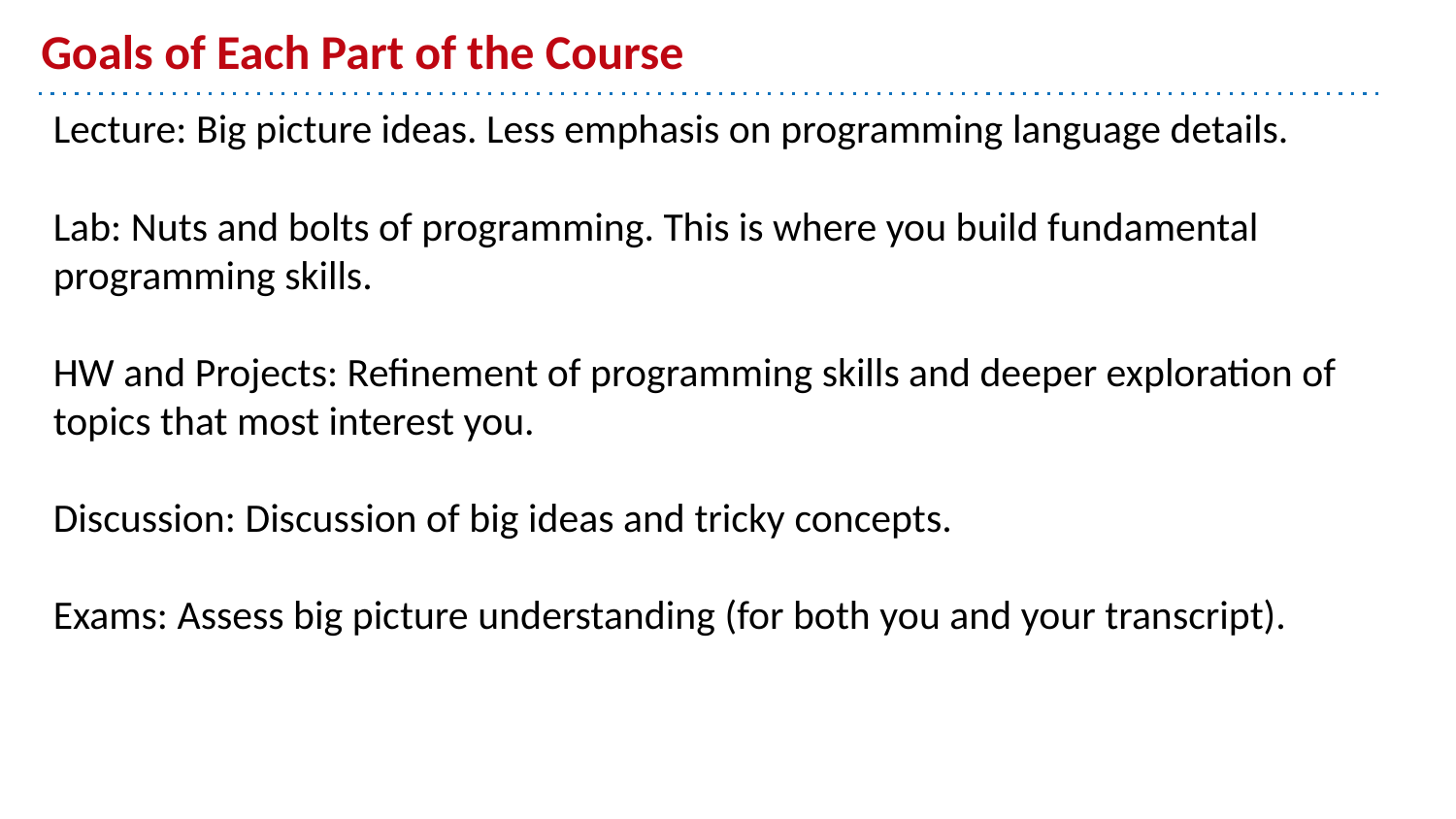

# Goals of Each Part of the Course
Lecture: Big picture ideas. Less emphasis on programming language details.

Lab: Nuts and bolts of programming. This is where you build fundamental programming skills.

HW and Projects: Refinement of programming skills and deeper exploration of topics that most interest you.

Discussion: Discussion of big ideas and tricky concepts.

Exams: Assess big picture understanding (for both you and your transcript).